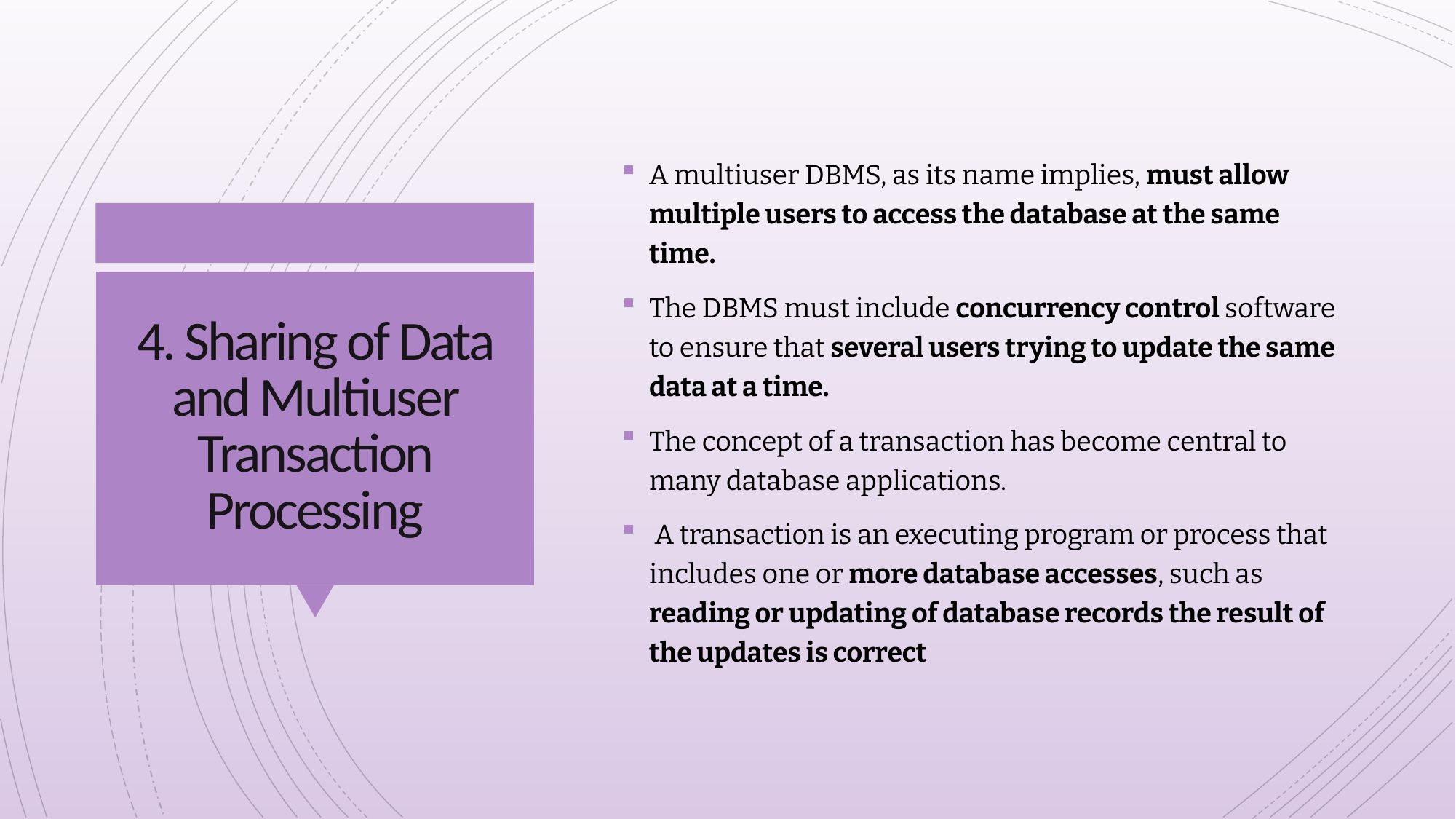

A multiuser DBMS, as its name implies, must allow multiple users to access the database at the same time.
The DBMS must include concurrency control software to ensure that several users trying to update the same data at a time.
The concept of a transaction has become central to many database applications.
 A transaction is an executing program or process that includes one or more database accesses, such as reading or updating of database records the result of the updates is correct
# 4. Sharing of Data and Multiuser Transaction Processing